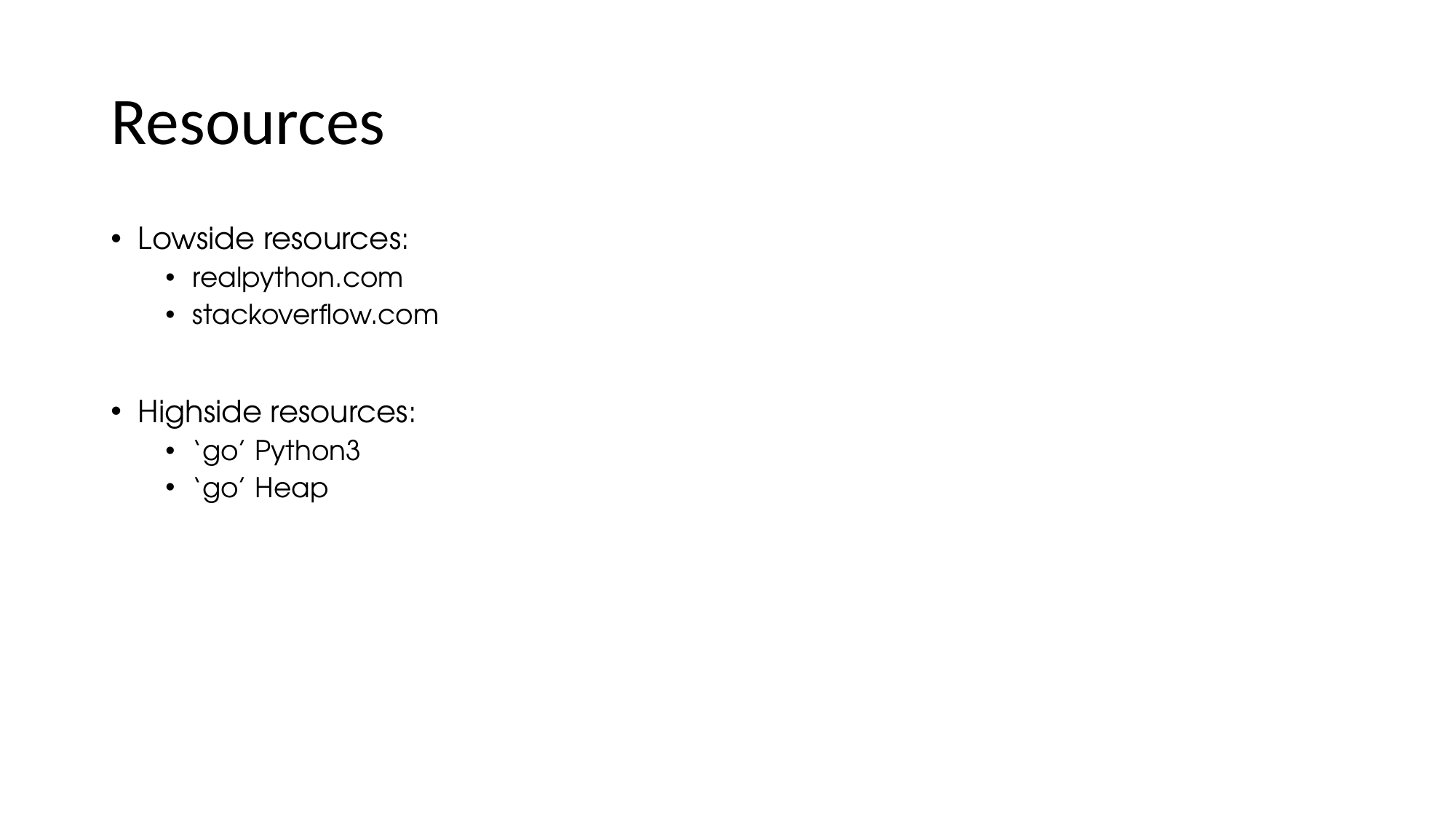

# Resources
Lowside resources:
realpython.com
stackoverflow.com

Highside resources:
‘go’ Python3
‘go’ Heap